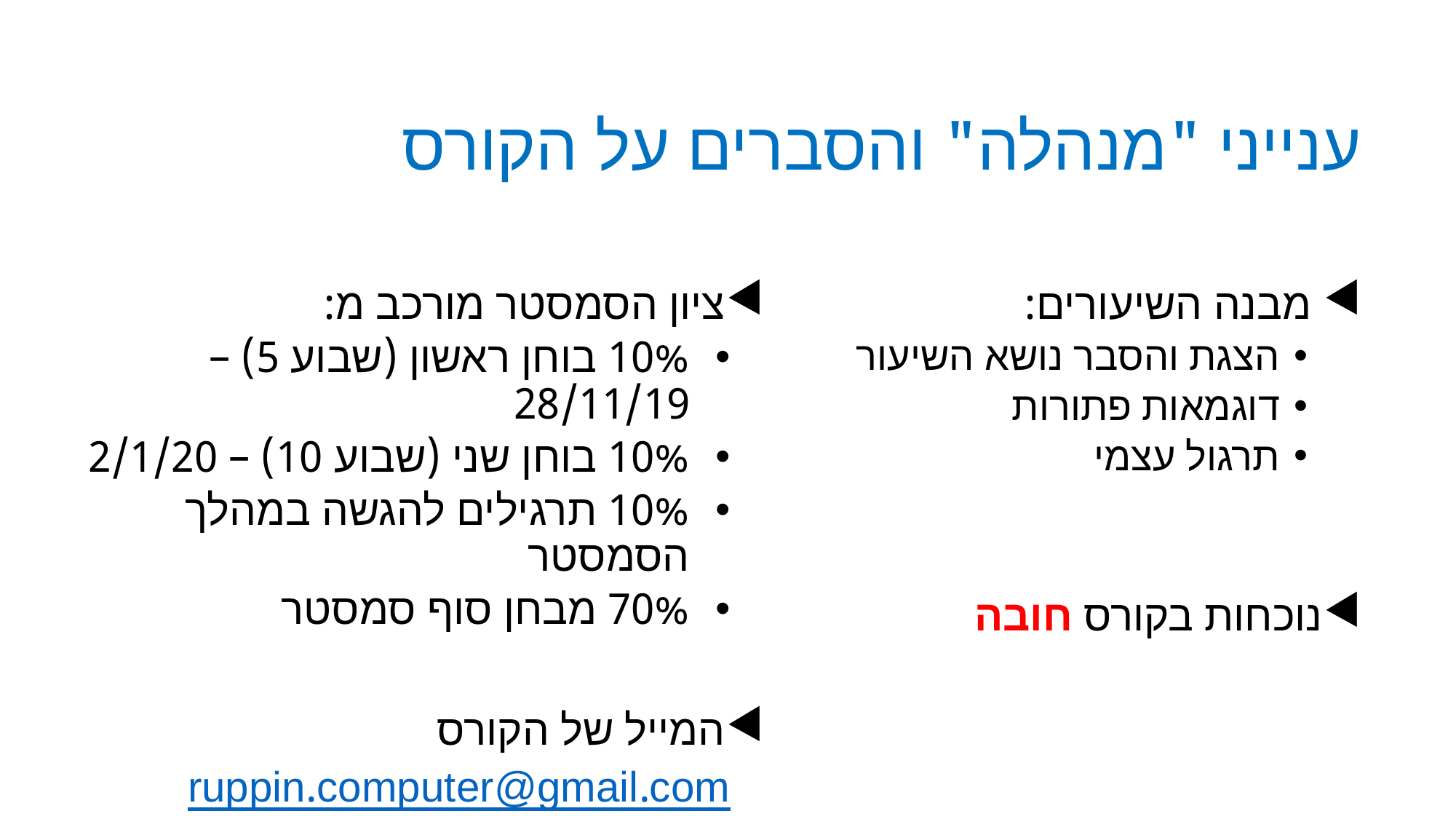

# ענייני "מנהלה" והסברים על הקורס
ציון הסמסטר מורכב מ:
10% בוחן ראשון (שבוע 5) – 28/11/19
10% בוחן שני (שבוע 10) – 2/1/20
10% תרגילים להגשה במהלך הסמסטר
70% מבחן סוף סמסטר

המייל של הקורס
ruppin.computer@gmail.com
 מבנה השיעורים:
הצגת והסבר נושא השיעור
דוגמאות פתורות
תרגול עצמי

נוכחות בקורס חובה